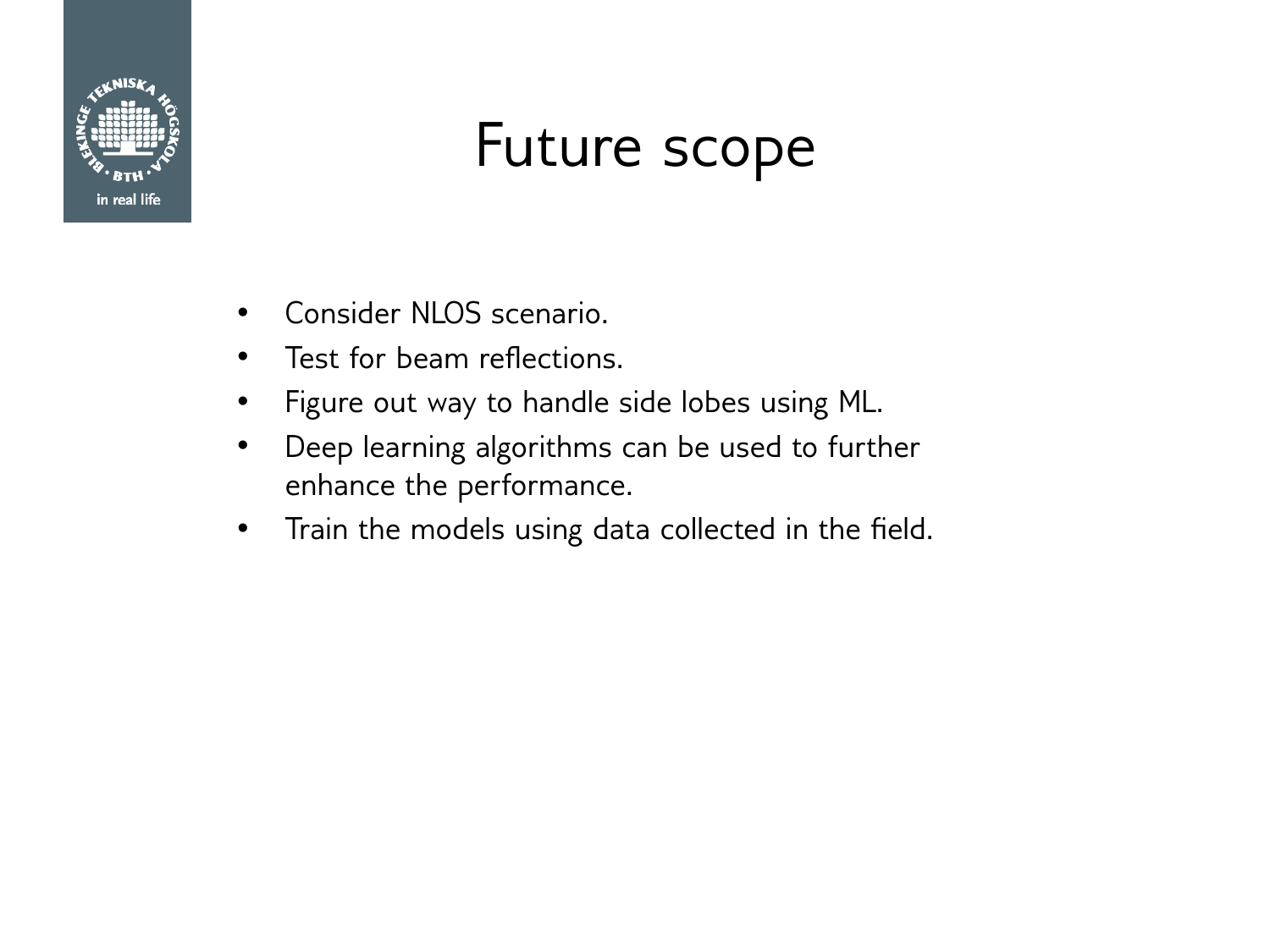

# Future scope
Consider NLOS scenario.
Test for beam reflections.
Figure out way to handle side lobes using ML.
Deep learning algorithms can be used to further enhance the performance.
Train the models using data collected in the field.